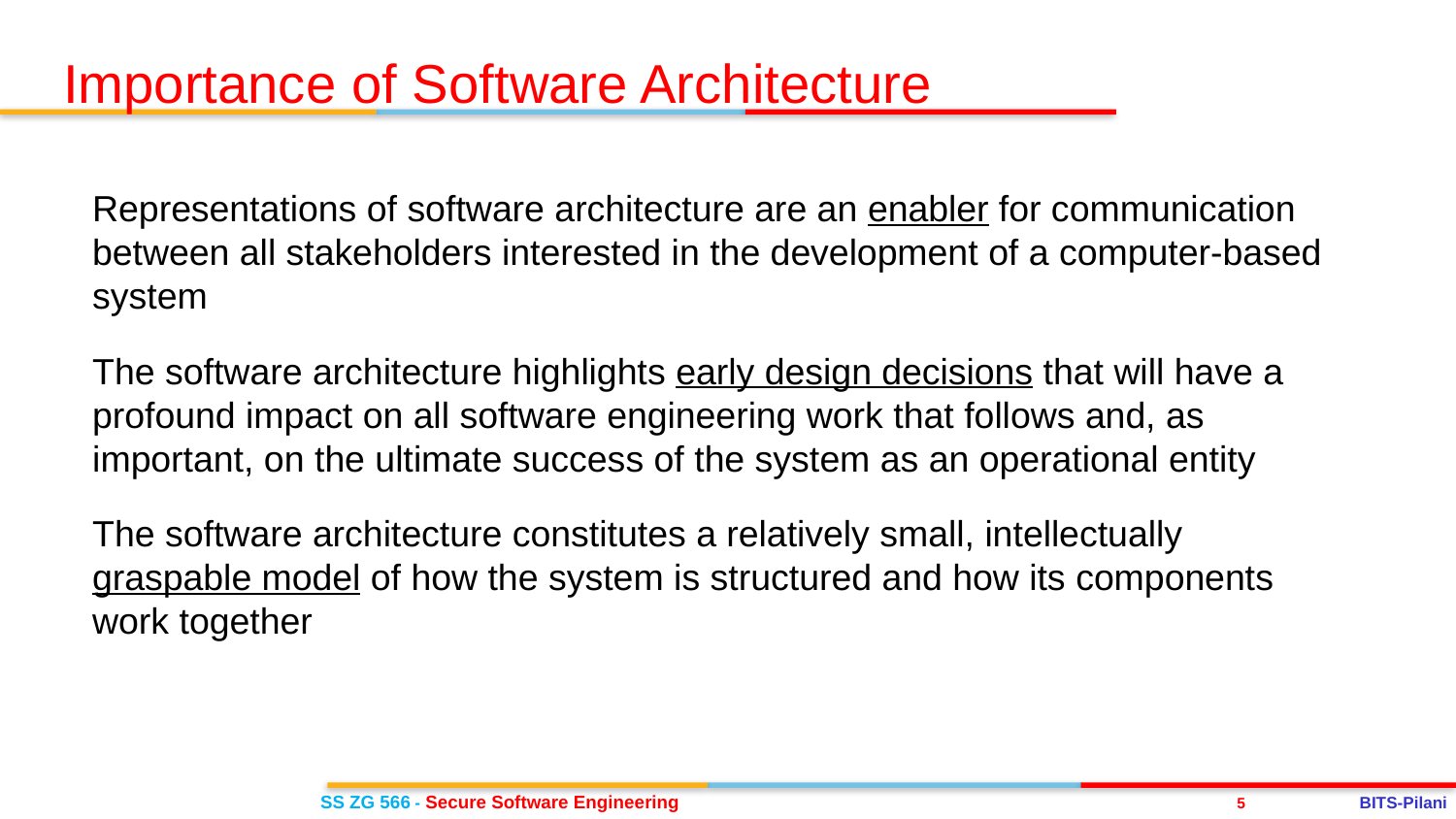

Importance of Software Architecture
Representations of software architecture are an enabler for communication between all stakeholders interested in the development of a computer-based system
The software architecture highlights early design decisions that will have a profound impact on all software engineering work that follows and, as important, on the ultimate success of the system as an operational entity
The software architecture constitutes a relatively small, intellectually graspable model of how the system is structured and how its components work together